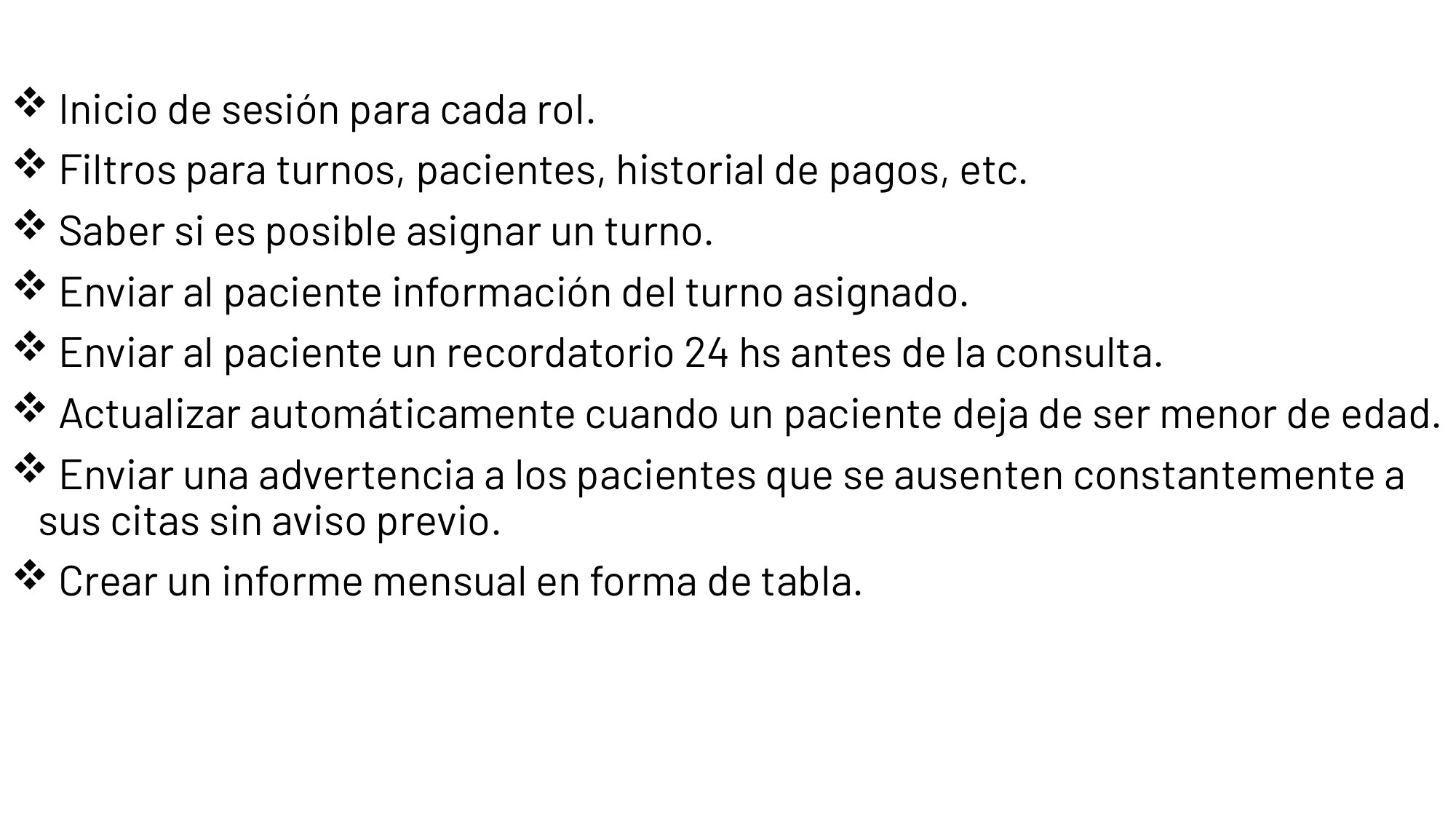

Inicio de sesión para cada rol.
 Filtros para turnos, pacientes, historial de pagos, etc.
 Saber si es posible asignar un turno.
 Enviar al paciente información del turno asignado.
 Enviar al paciente un recordatorio 24 hs antes de la consulta.
 Actualizar automáticamente cuando un paciente deja de ser menor de edad.
 Enviar una advertencia a los pacientes que se ausenten constantemente a sus citas sin aviso previo.
 Crear un informe mensual en forma de tabla.